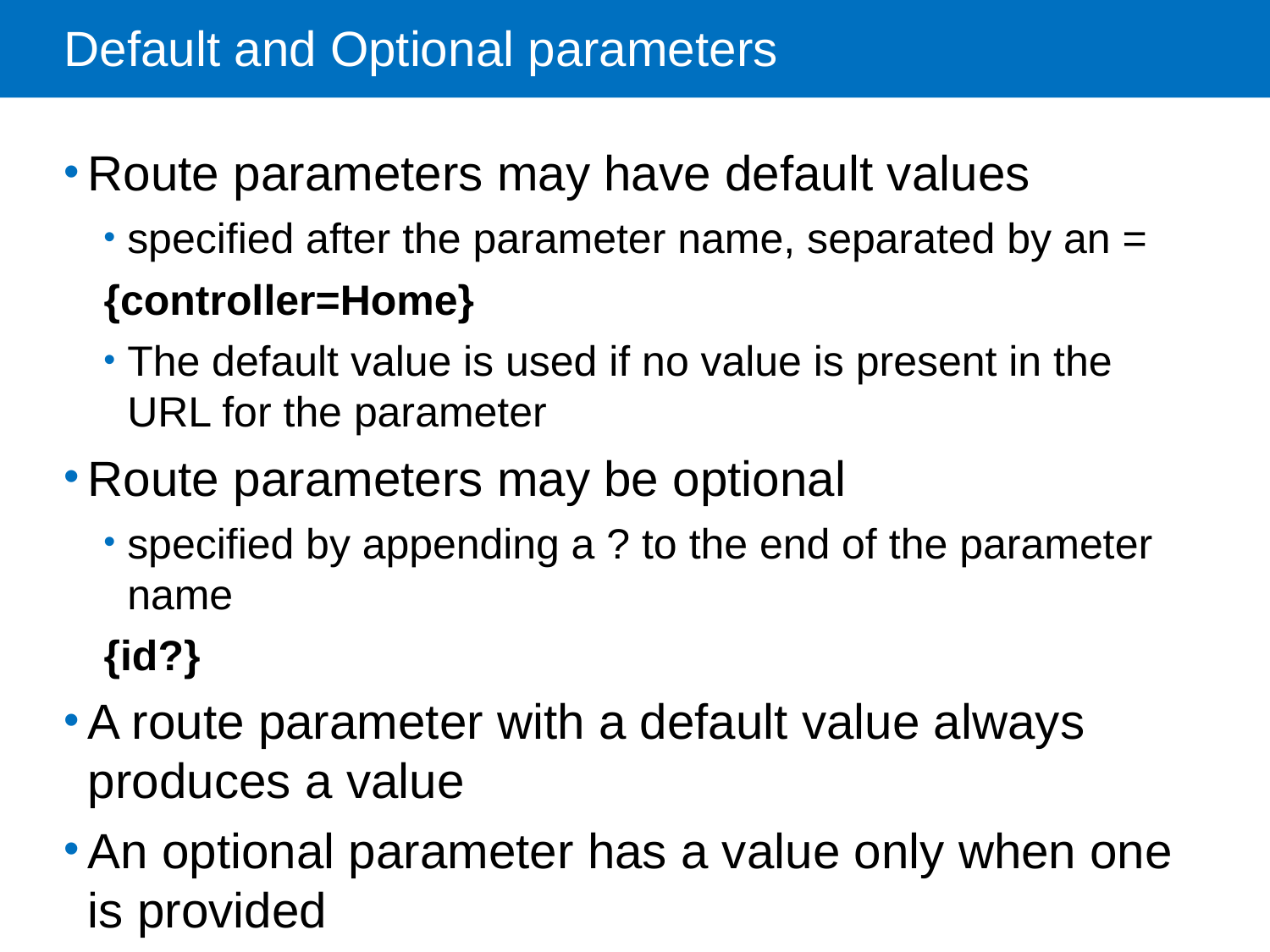

# Default and Optional parameters
Route parameters may have default values
specified after the parameter name, separated by an =
{controller=Home}
The default value is used if no value is present in the URL for the parameter
Route parameters may be optional
specified by appending a ? to the end of the parameter name
{id?}
A route parameter with a default value always produces a value
An optional parameter has a value only when one is provided